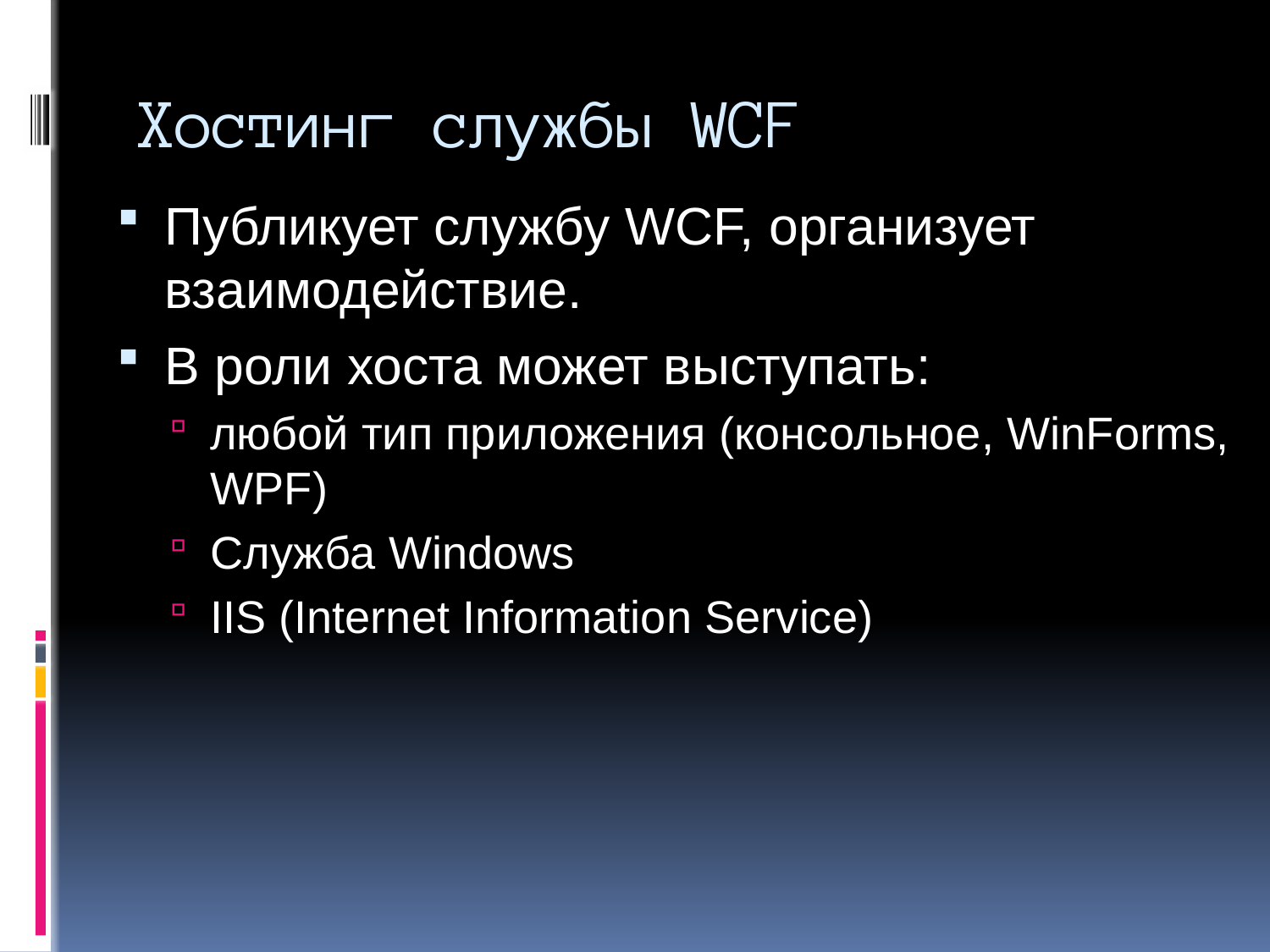

# Хостинг службы WCF
Публикует службу WCF, организует взаимодействие.
В роли хоста может выступать:
любой тип приложения (консольное, WinForms, WPF)
Служба Windows
IIS (Internet Information Service)